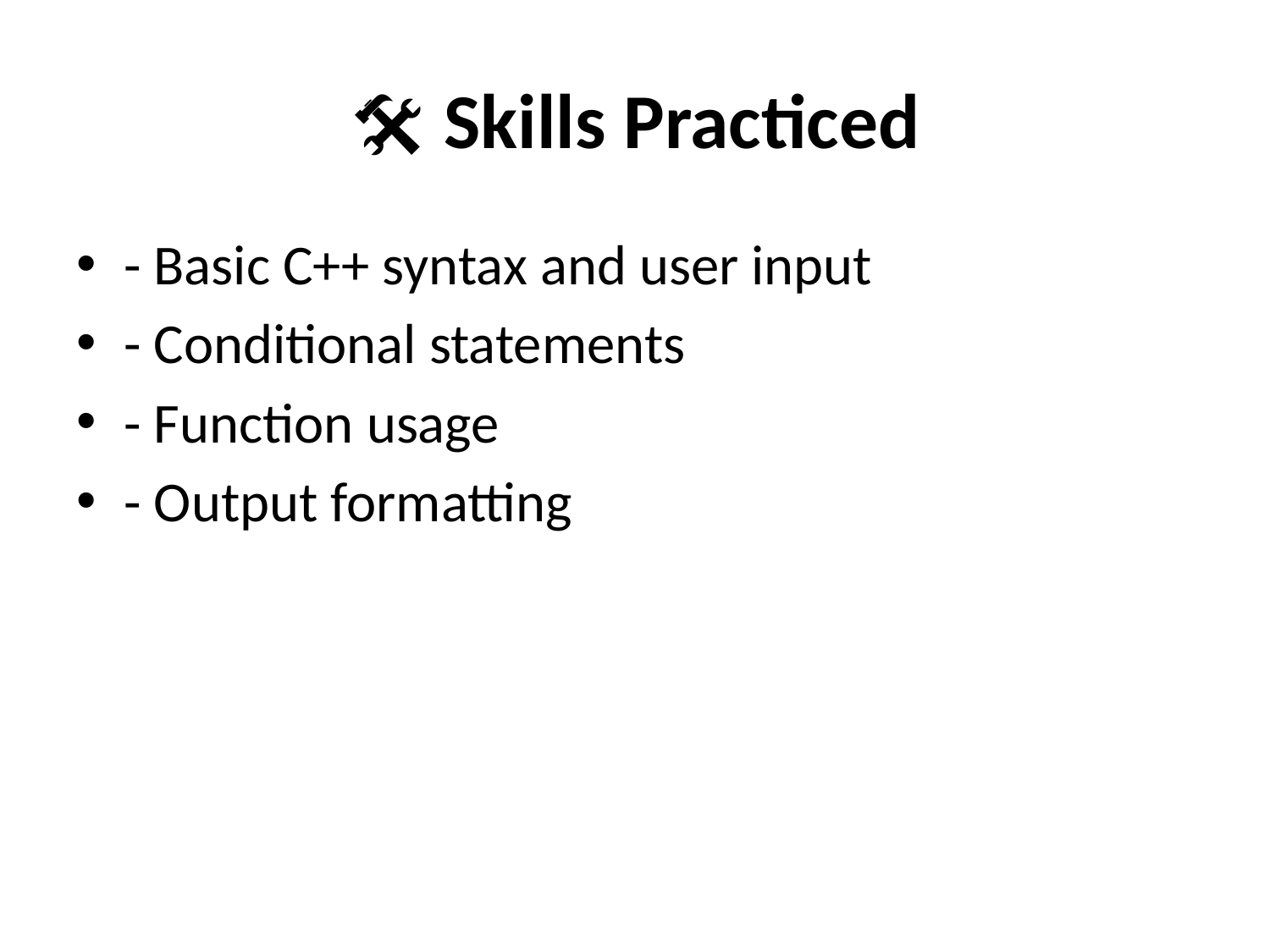

# 🛠️ Skills Practiced
- Basic C++ syntax and user input
- Conditional statements
- Function usage
- Output formatting